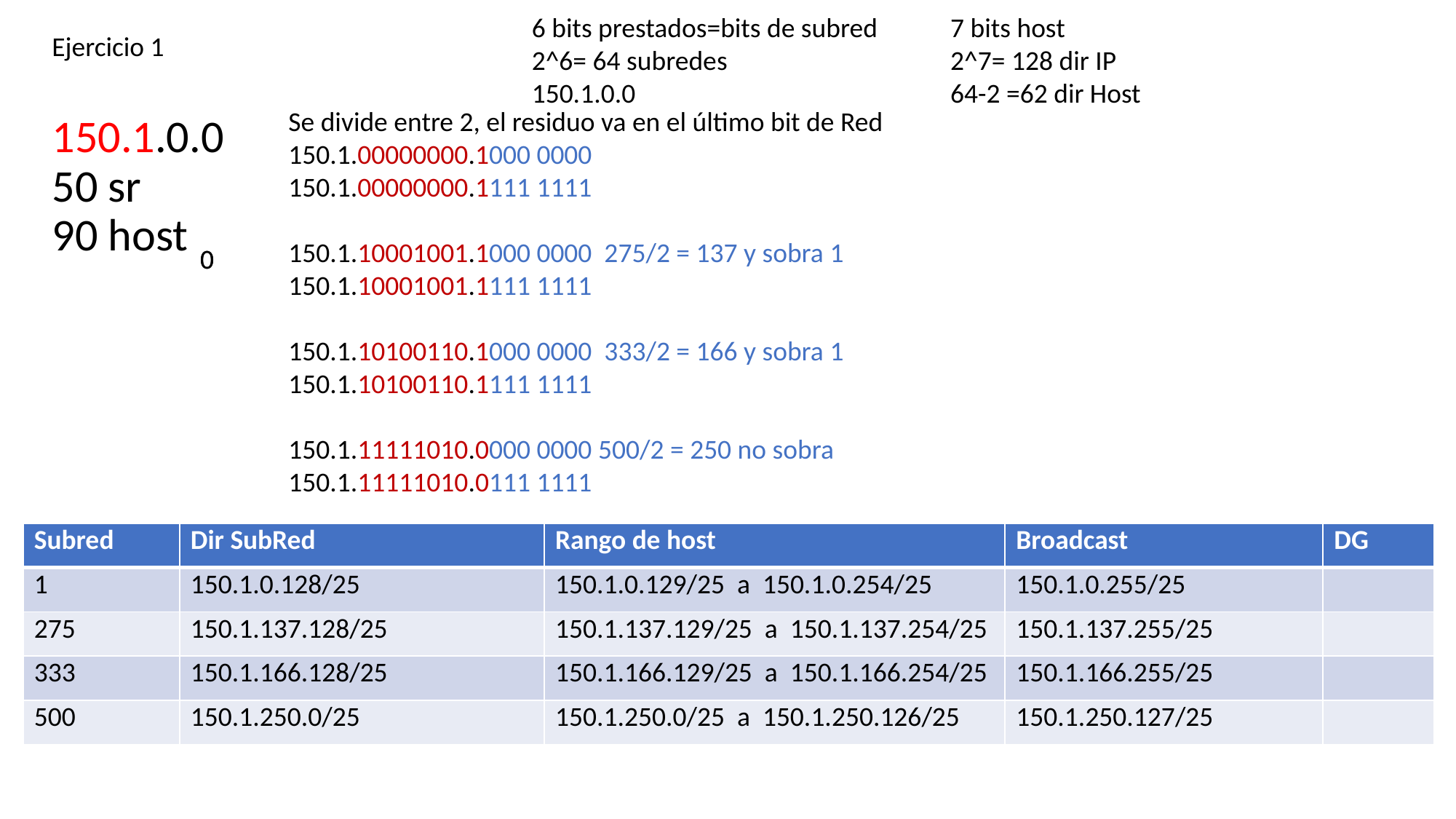

6 bits prestados=bits de subred
2^6= 64 subredes
150.1.0.0
7 bits host
2^7= 128 dir IP
64-2 =62 dir Host
Ejercicio 1
Se divide entre 2, el residuo va en el último bit de Red
150.1.00000000.1000 0000
150.1.00000000.1111 1111

150.1.10001001.1000 0000  275/2 = 137 y sobra 1
150.1.10001001.1111 1111

150.1.10100110.1000 0000  333/2 = 166 y sobra 1
150.1.10100110.1111 1111

150.1.11111010.0000 0000 500/2 = 250 no sobra
150.1.11111010.0111 1111

150.1.0.0
50 sr
90 host
0
0
| Subred | Dir SubRed | Rango de host | Broadcast | DG |
| --- | --- | --- | --- | --- |
| 1 | 150.1.0.128/25 | 150.1.0.129/25 a 150.1.0.254/25 | 150.1.0.255/25 |  |
| 275 | 150.1.137.128/25 | 150.1.137.129/25 a 150.1.137.254/25 | 150.1.137.255/25 |  |
| 333 | 150.1.166.128/25 | 150.1.166.129/25 a 150.1.166.254/25 | 150.1.166.255/25 |  |
| 500 | 150.1.250.0/25 | 150.1.250.0/25 a 150.1.250.126/25 | 150.1.250.127/25 |  |